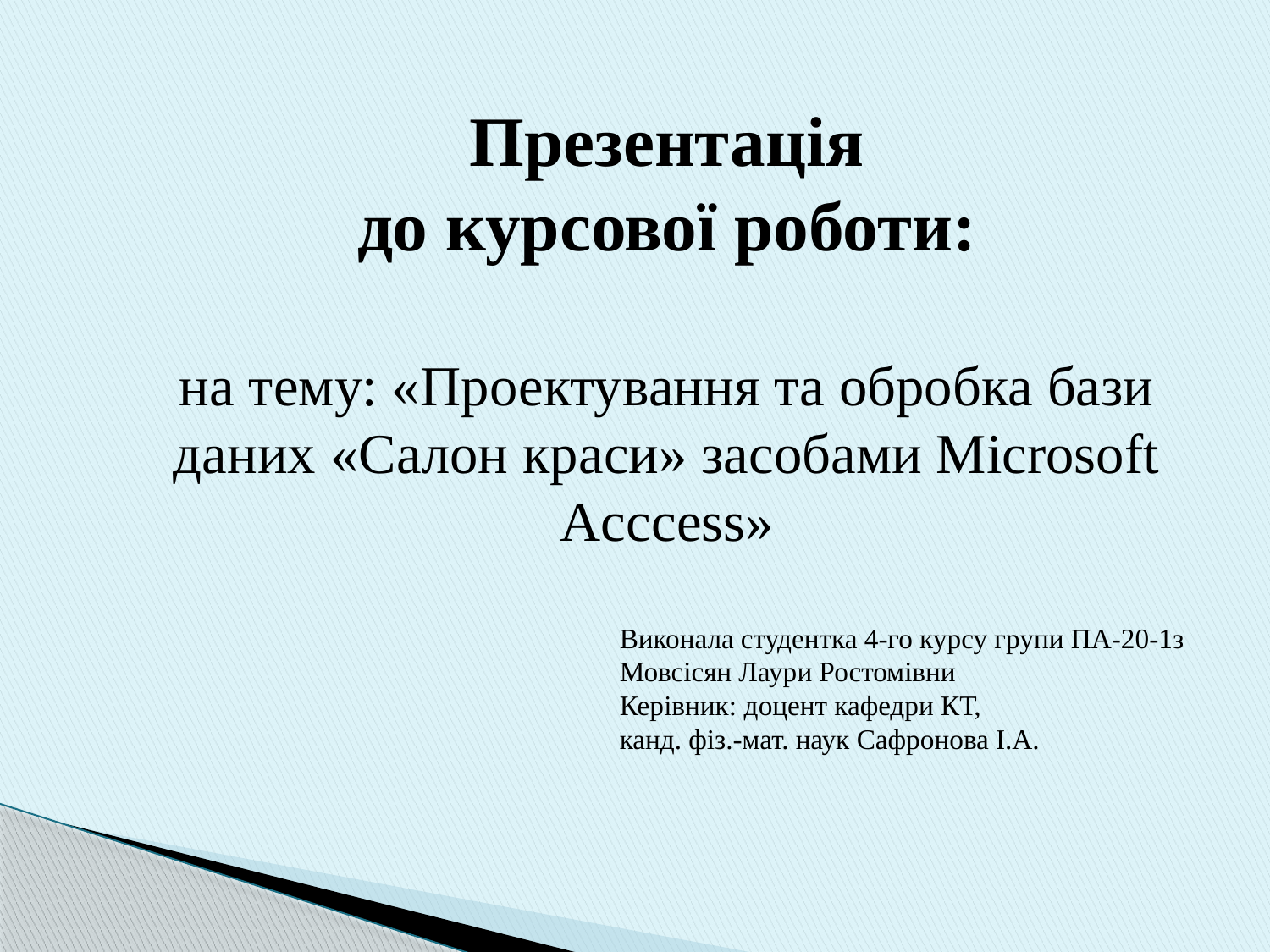

Презентація
до курсової роботи:

на тему: «Проектування та обробка бази даних «Салон краси» засобами Microsoft Acccess»

Виконала студентка 4-го курсу групи ПА-20-1з
Мовсісян Лаури Ростомівни
Керівник: доцент кафедри КТ,
канд. фіз.-мат. наук Сафронова І.А.